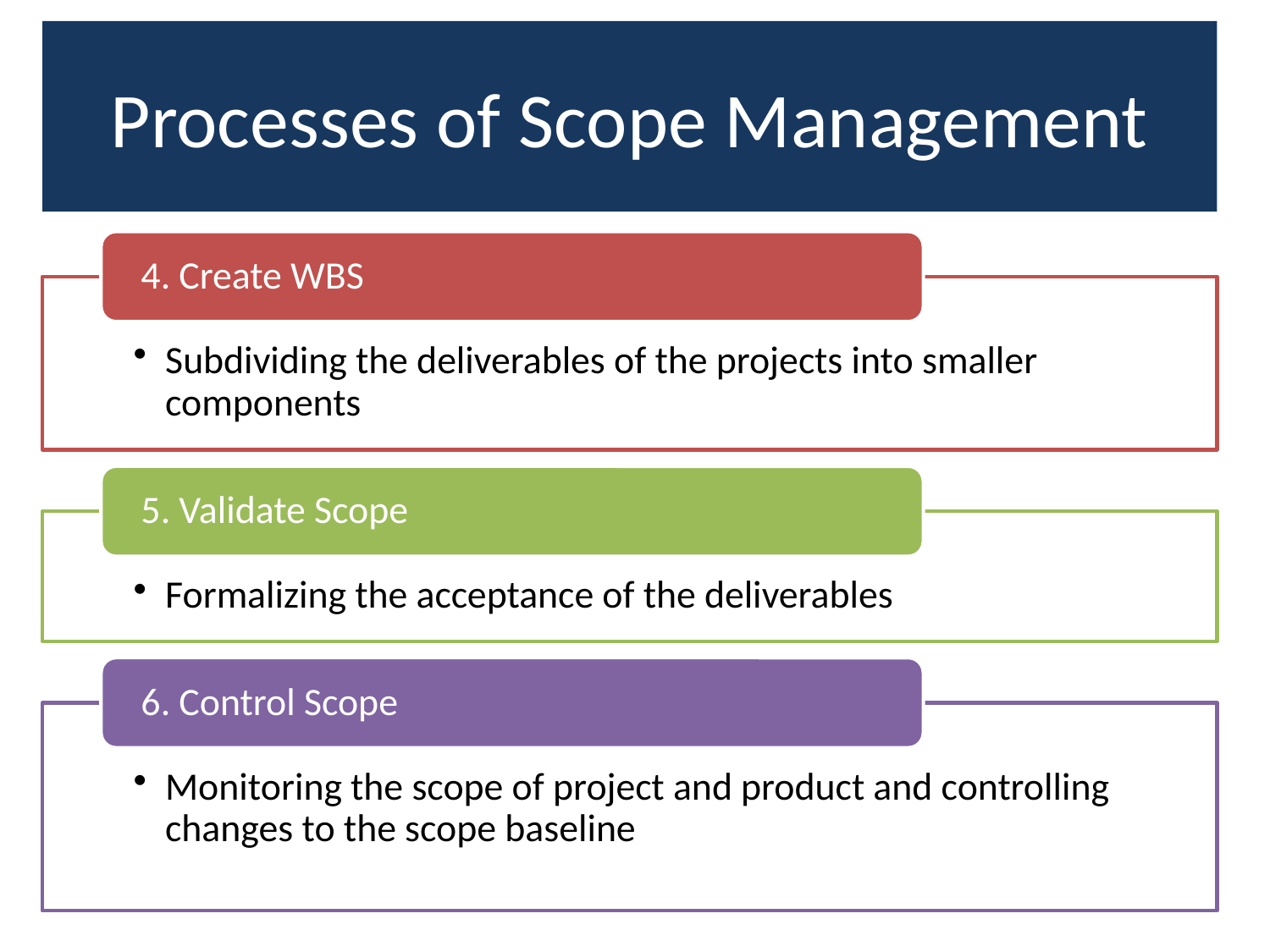

# Processes of Scope Management
Subdividing the deliverables of the projects into smaller components
4. Create WBS
Formalizing the acceptance of the deliverables
5. Validate Scope
Monitoring the scope of project and product and controlling changes to the scope baseline
6. Control Scope